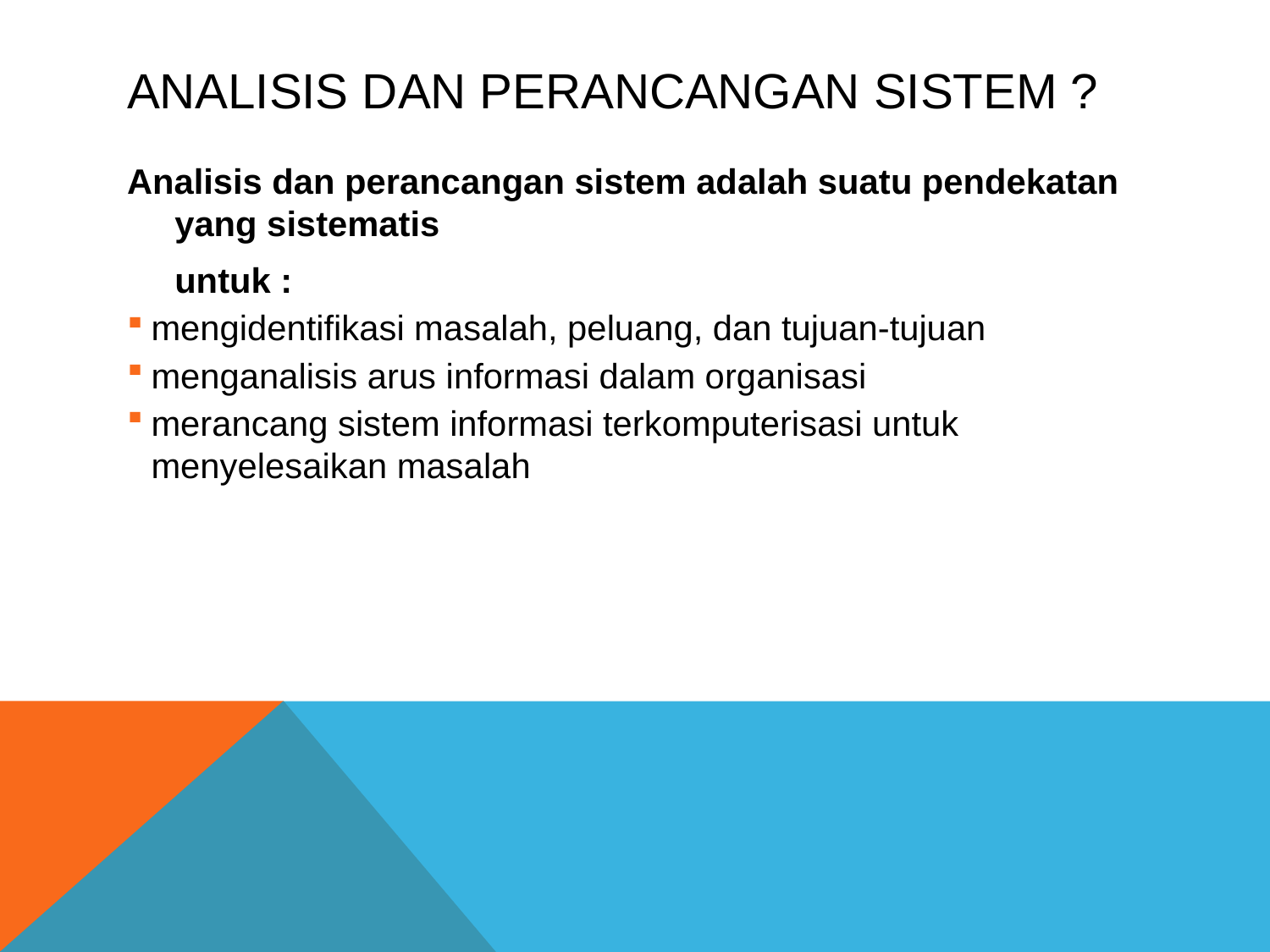

# Analisis dan Perancangan Sistem ?
Analisis dan perancangan sistem adalah suatu pendekatan yang sistematis
	untuk :
mengidentifikasi masalah, peluang, dan tujuan-tujuan
menganalisis arus informasi dalam organisasi
merancang sistem informasi terkomputerisasi untuk menyelesaikan masalah